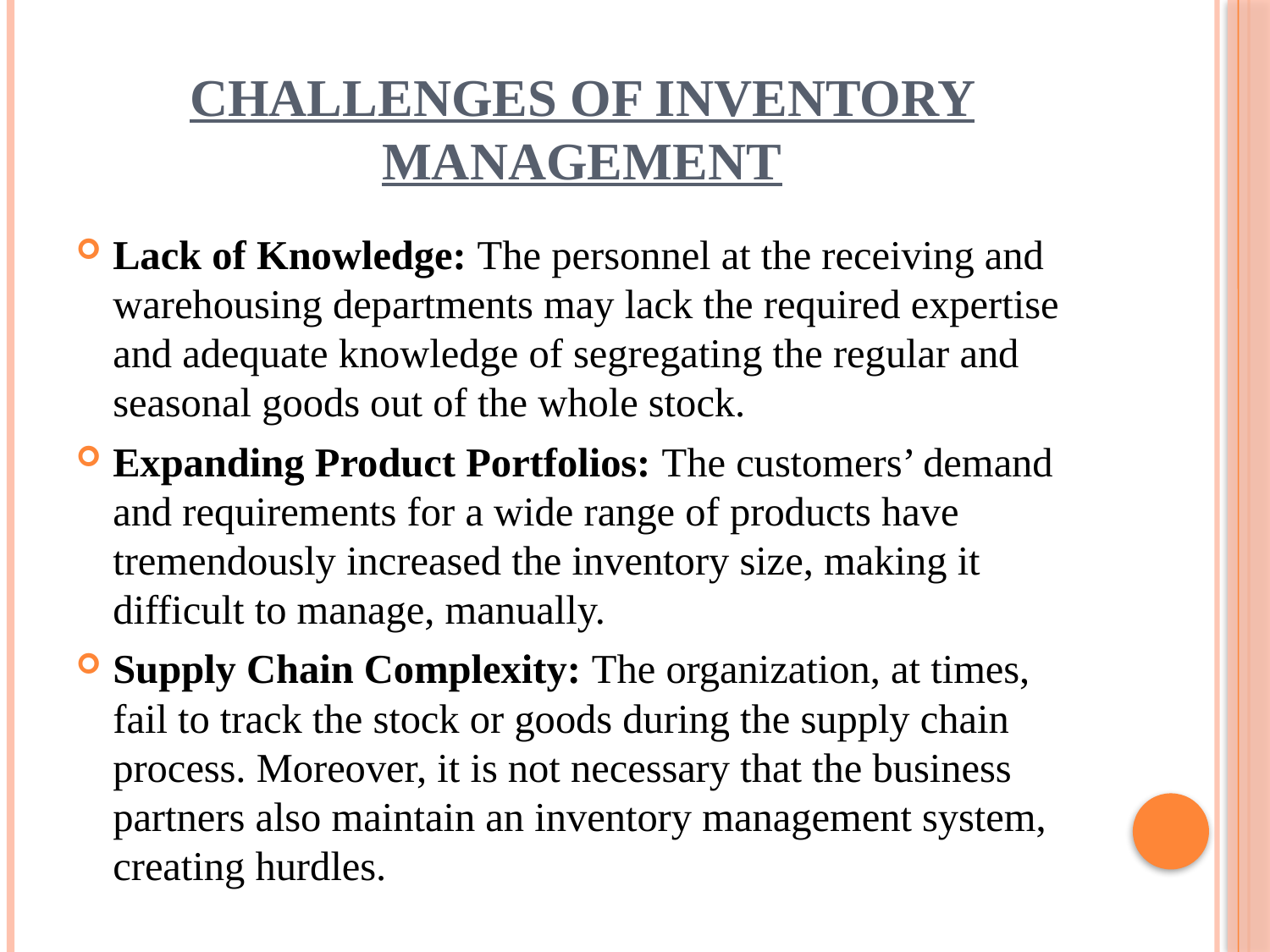

# Challenges of inventory management
Lack of Knowledge: The personnel at the receiving and warehousing departments may lack the required expertise and adequate knowledge of segregating the regular and seasonal goods out of the whole stock.
Expanding Product Portfolios: The customers’ demand and requirements for a wide range of products have tremendously increased the inventory size, making it difficult to manage, manually.
Supply Chain Complexity: The organization, at times, fail to track the stock or goods during the supply chain process. Moreover, it is not necessary that the business partners also maintain an inventory management system, creating hurdles.